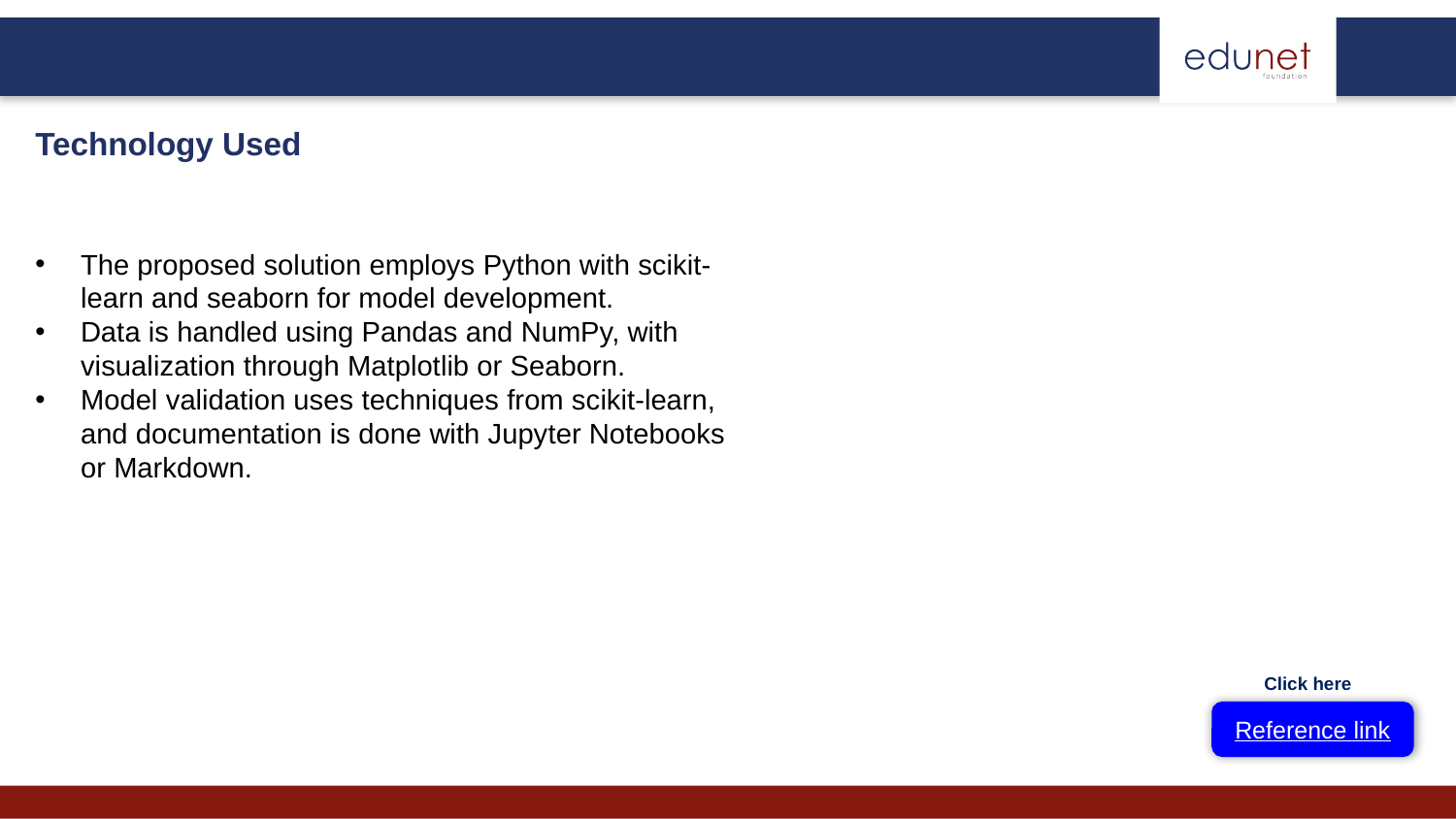

Technology Used

The proposed solution employs Python with scikit-learn and seaborn for model development.
Data is handled using Pandas and NumPy, with visualization through Matplotlib or Seaborn.
Model validation uses techniques from scikit-learn, and documentation is done with Jupyter Notebooks or Markdown.

Click here
Reference link